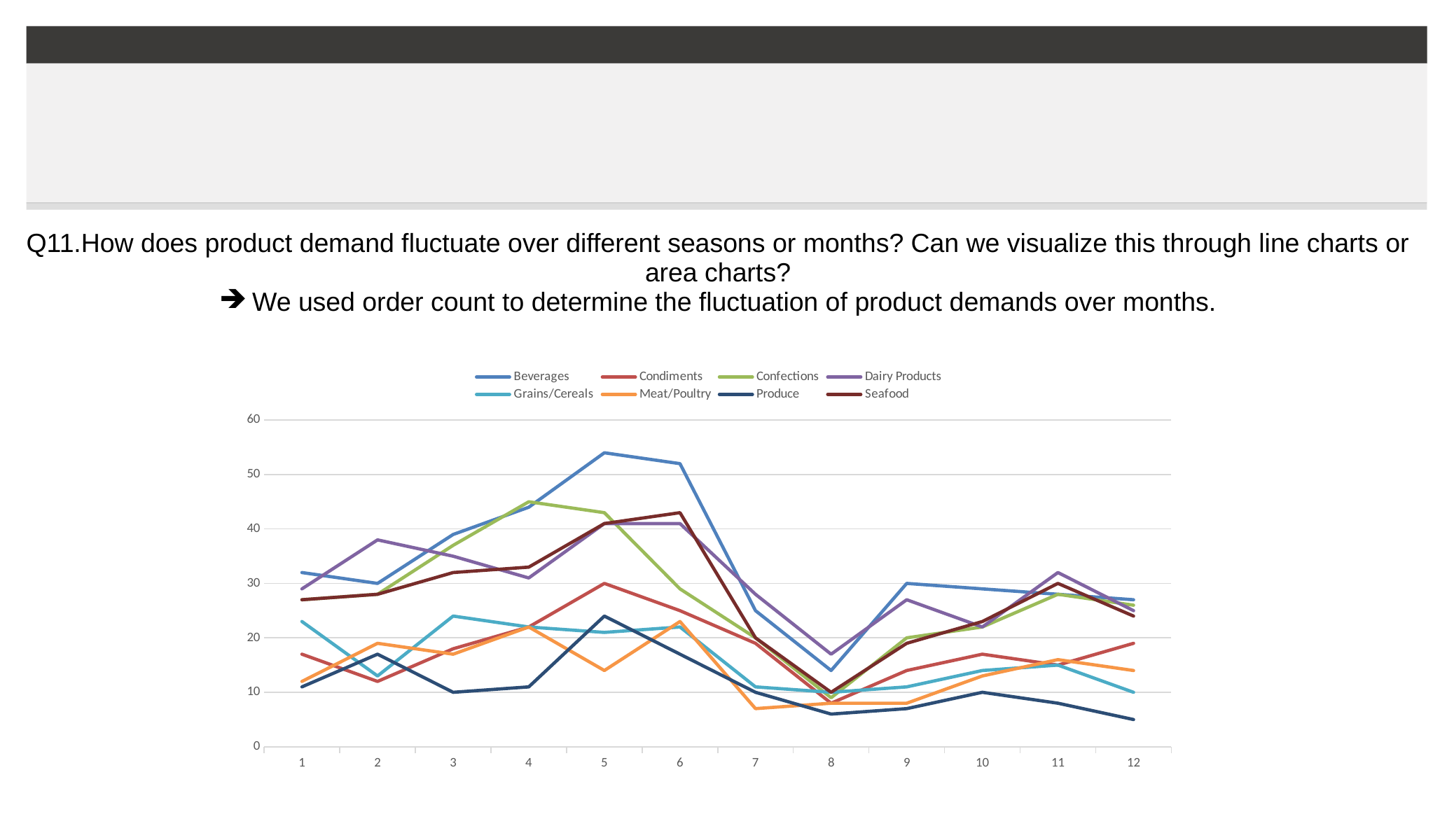

| Q11.How does product demand fluctuate over different seasons or months? Can we visualize this through line charts or area charts? We used order count to determine the fluctuation of product demands over months. |
| --- |

### Chart

| Category | Beverages | Condiments | Confections | Dairy Products | Grains/Cereals | Meat/Poultry | Produce | Seafood |
|---|---|---|---|---|---|---|---|---|
| 1 | 32.0 | 17.0 | 27.0 | 29.0 | 23.0 | 12.0 | 11.0 | 27.0 |
| 2 | 30.0 | 12.0 | 28.0 | 38.0 | 13.0 | 19.0 | 17.0 | 28.0 |
| 3 | 39.0 | 18.0 | 37.0 | 35.0 | 24.0 | 17.0 | 10.0 | 32.0 |
| 4 | 44.0 | 22.0 | 45.0 | 31.0 | 22.0 | 22.0 | 11.0 | 33.0 |
| 5 | 54.0 | 30.0 | 43.0 | 41.0 | 21.0 | 14.0 | 24.0 | 41.0 |
| 6 | 52.0 | 25.0 | 29.0 | 41.0 | 22.0 | 23.0 | 17.0 | 43.0 |
| 7 | 25.0 | 19.0 | 20.0 | 28.0 | 11.0 | 7.0 | 10.0 | 20.0 |
| 8 | 14.0 | 8.0 | 9.0 | 17.0 | 10.0 | 8.0 | 6.0 | 10.0 |
| 9 | 30.0 | 14.0 | 20.0 | 27.0 | 11.0 | 8.0 | 7.0 | 19.0 |
| 10 | 29.0 | 17.0 | 22.0 | 22.0 | 14.0 | 13.0 | 10.0 | 23.0 |
| 11 | 28.0 | 15.0 | 28.0 | 32.0 | 15.0 | 16.0 | 8.0 | 30.0 |
| 12 | 27.0 | 19.0 | 26.0 | 25.0 | 10.0 | 14.0 | 5.0 | 24.0 |